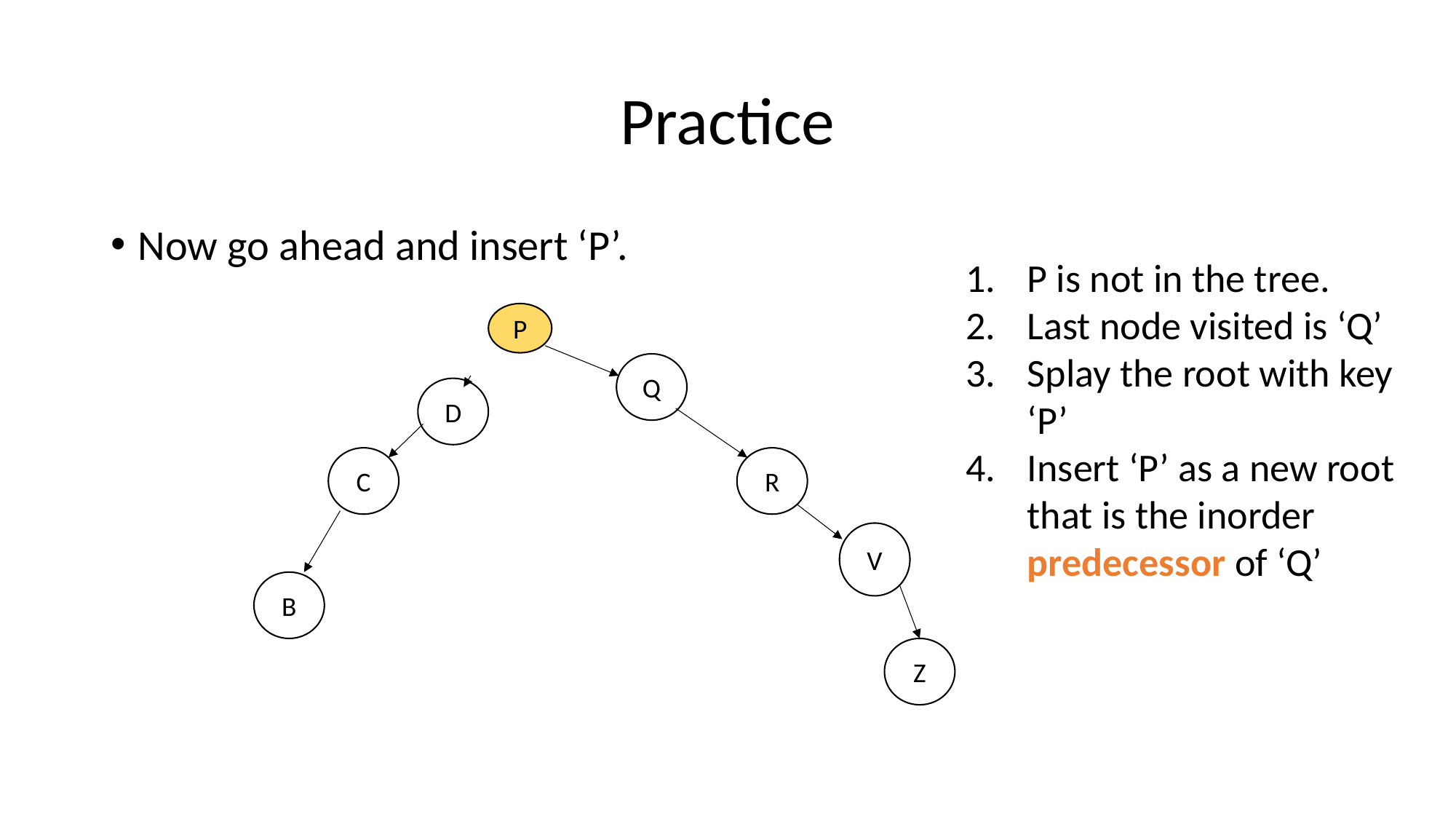

# Practice
Now go ahead and insert ‘P’.
P is not in the tree.
Last node visited is ‘Q’
Splay the root with key ‘P’
Insert ‘P’ as a new root that is the inorder predecessor of ‘Q’
P
Q
D
C
R
V
B
Z